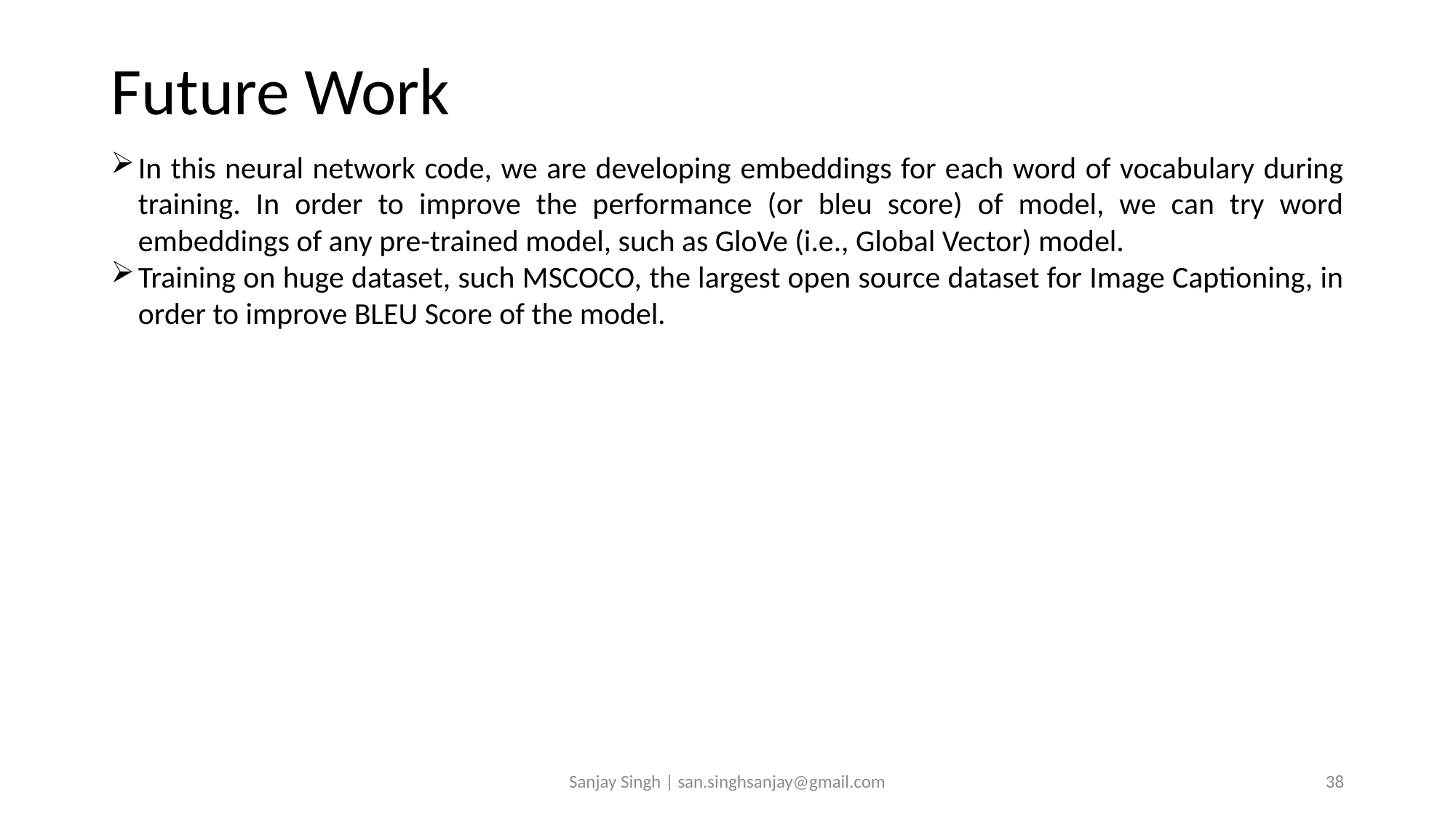

# Future Work
In this neural network code, we are developing embeddings for each word of vocabulary during training. In order to improve the performance (or bleu score) of model, we can try word embeddings of any pre-trained model, such as GloVe (i.e., Global Vector) model.
Training on huge dataset, such MSCOCO, the largest open source dataset for Image Captioning, in order to improve BLEU Score of the model.
Sanjay Singh | san.singhsanjay@gmail.com
38